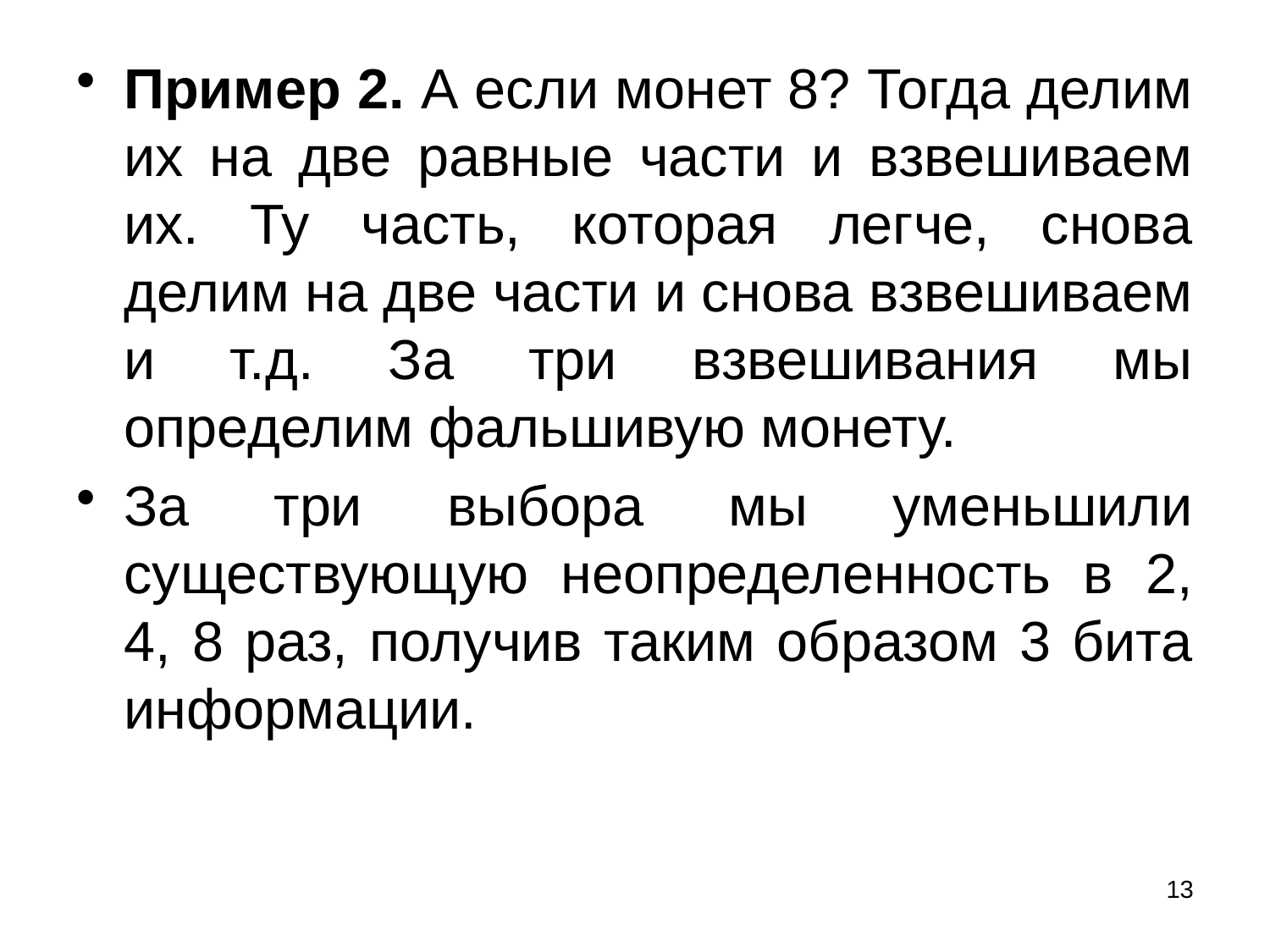

Пример 2. А если монет 8? Тогда делим их на две равные части и взвешиваем их. Ту часть, которая легче, снова делим на две части и снова взвешиваем и т.д. За три взвешивания мы определим фальшивую монету.
За три выбора мы уменьшили существующую неопределенность в 2, 4, 8 раз, получив таким образом 3 бита информации.
13